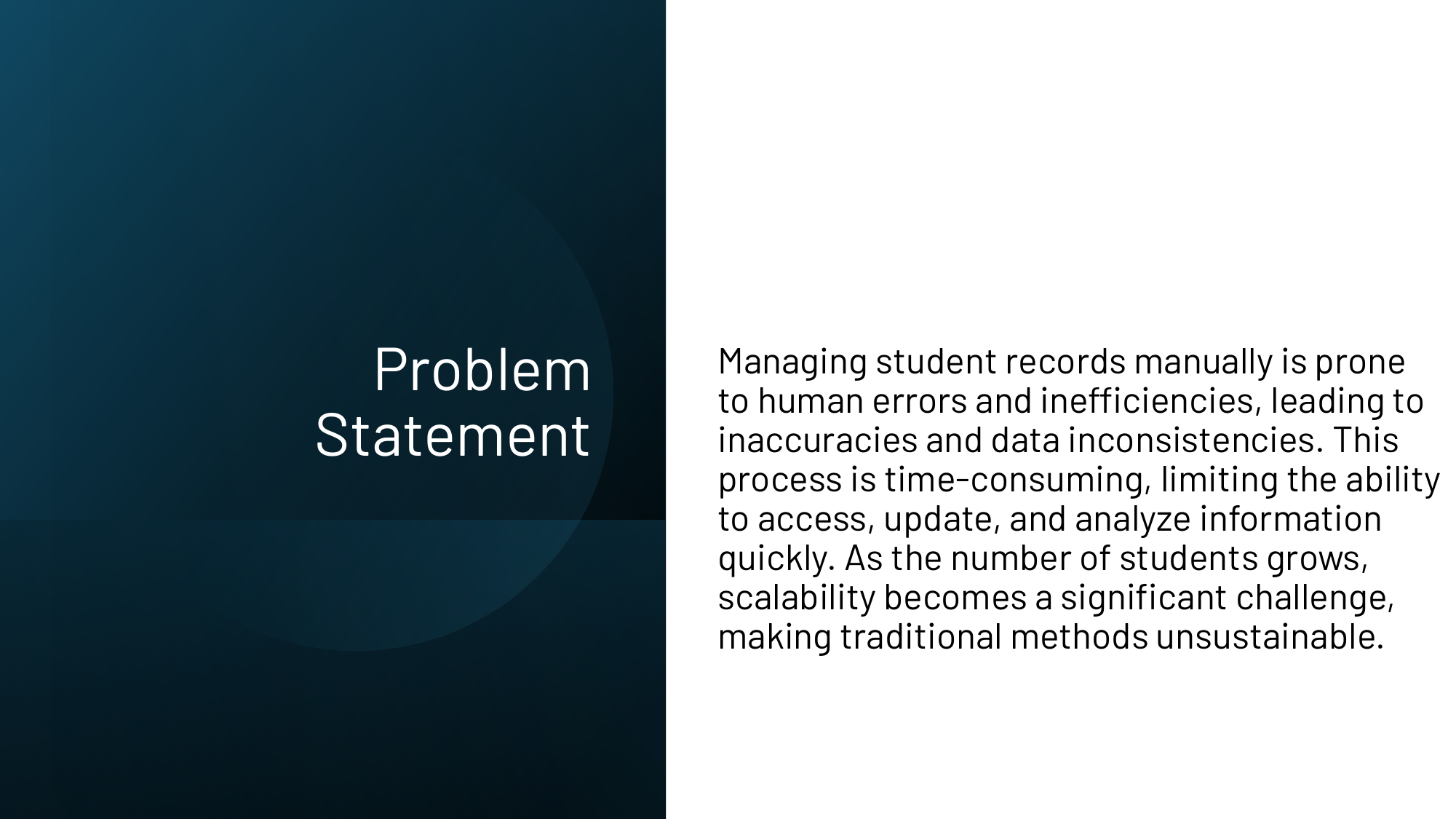

# Problem Statement

Managing student records manually is prone to human errors and inefficiencies, leading to inaccuracies and data inconsistencies. This process is time-consuming, limiting the ability to access, update, and analyze information quickly. As the number of students grows, scalability becomes a significant challenge, making traditional methods unsustainable.